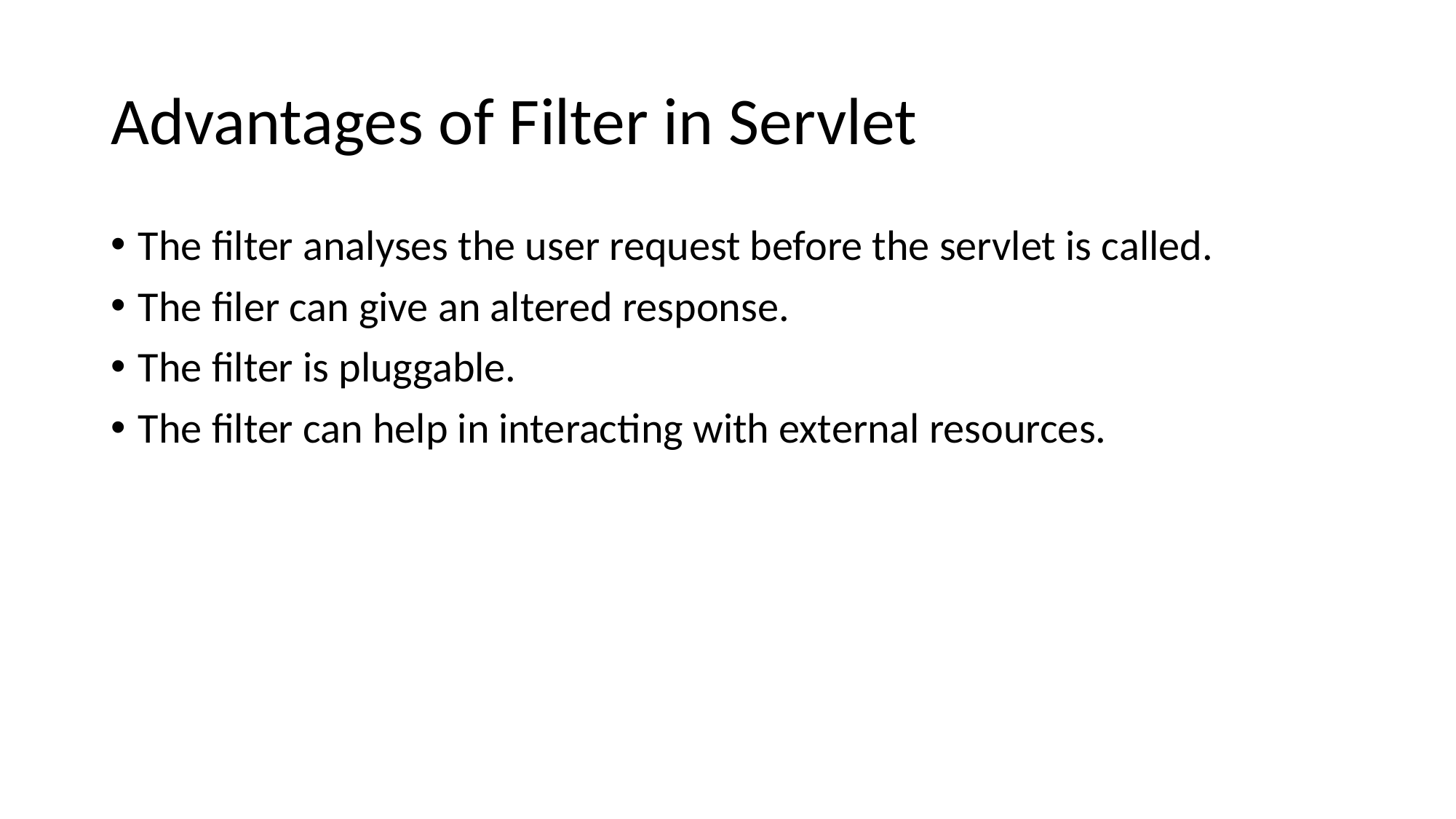

# Advantages of Filter in Servlet
The filter analyses the user request before the servlet is called.
The filer can give an altered response.
The filter is pluggable.
The filter can help in interacting with external resources.